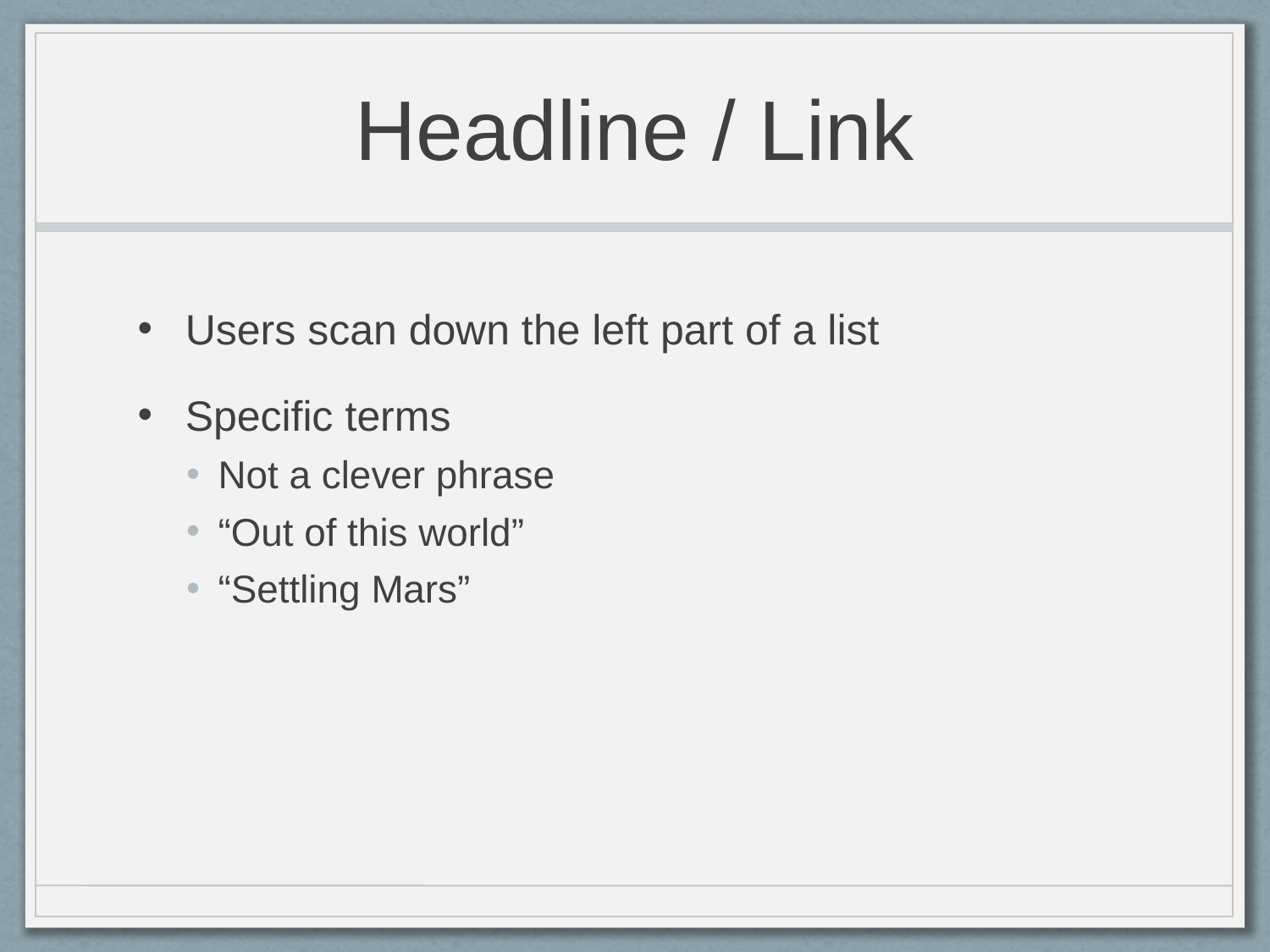

# Headline / Link
Users scan down the left part of a list
Specific terms
Not a clever phrase
“Out of this world”
“Settling Mars”